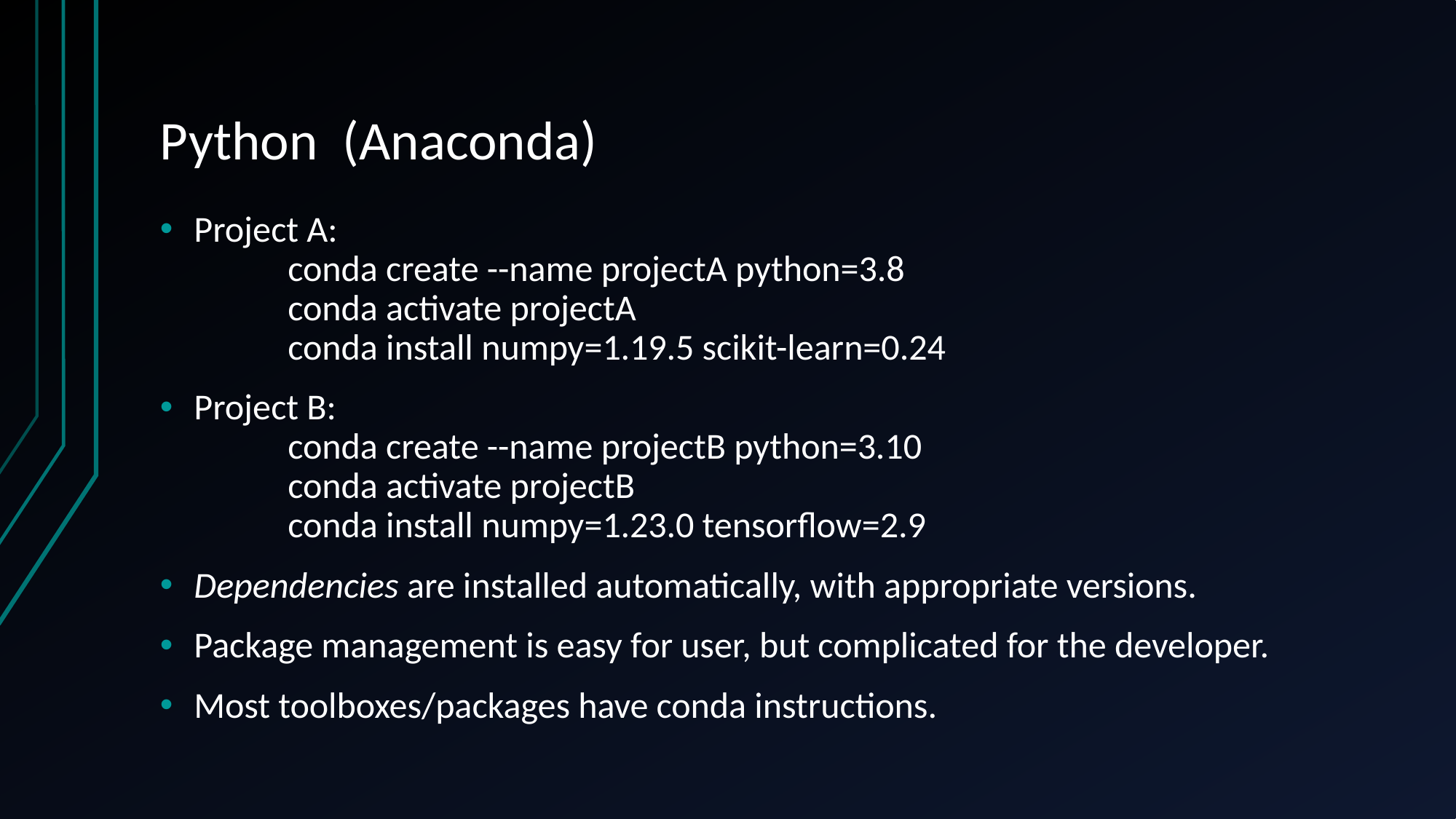

# Python  (Anaconda)
Project A:
	conda create --name projectA python=3.8
	conda activate projectA
	conda install numpy=1.19.5 scikit-learn=0.24
Project B:
	conda create --name projectB python=3.10
	conda activate projectB
	conda install numpy=1.23.0 tensorflow=2.9
Dependencies are installed automatically, with appropriate versions.
Package management is easy for user, but complicated for the developer.
Most toolboxes/packages have conda instructions.